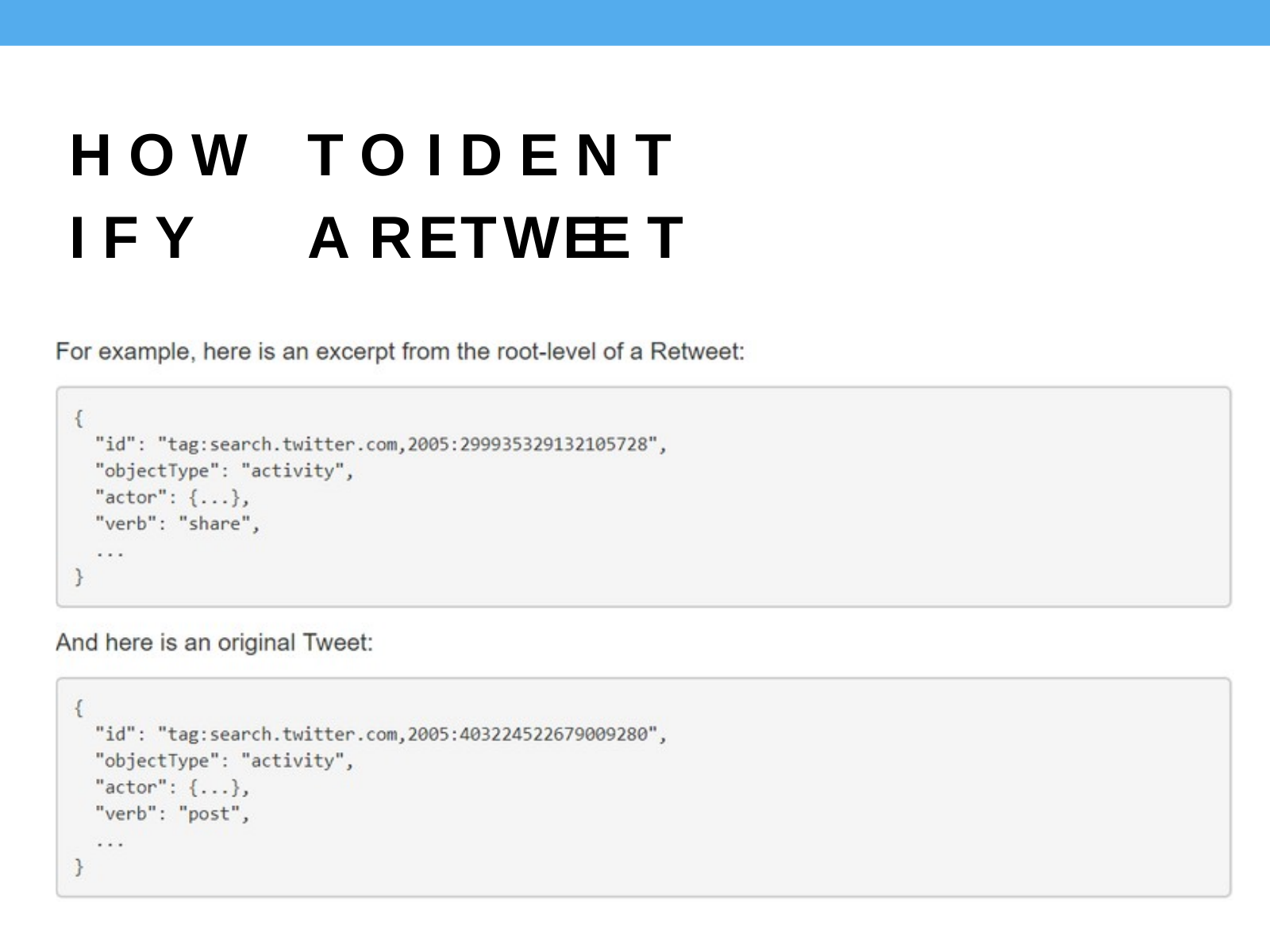

H O W	T O	I D E N T I F Y	A  R E T W E E T